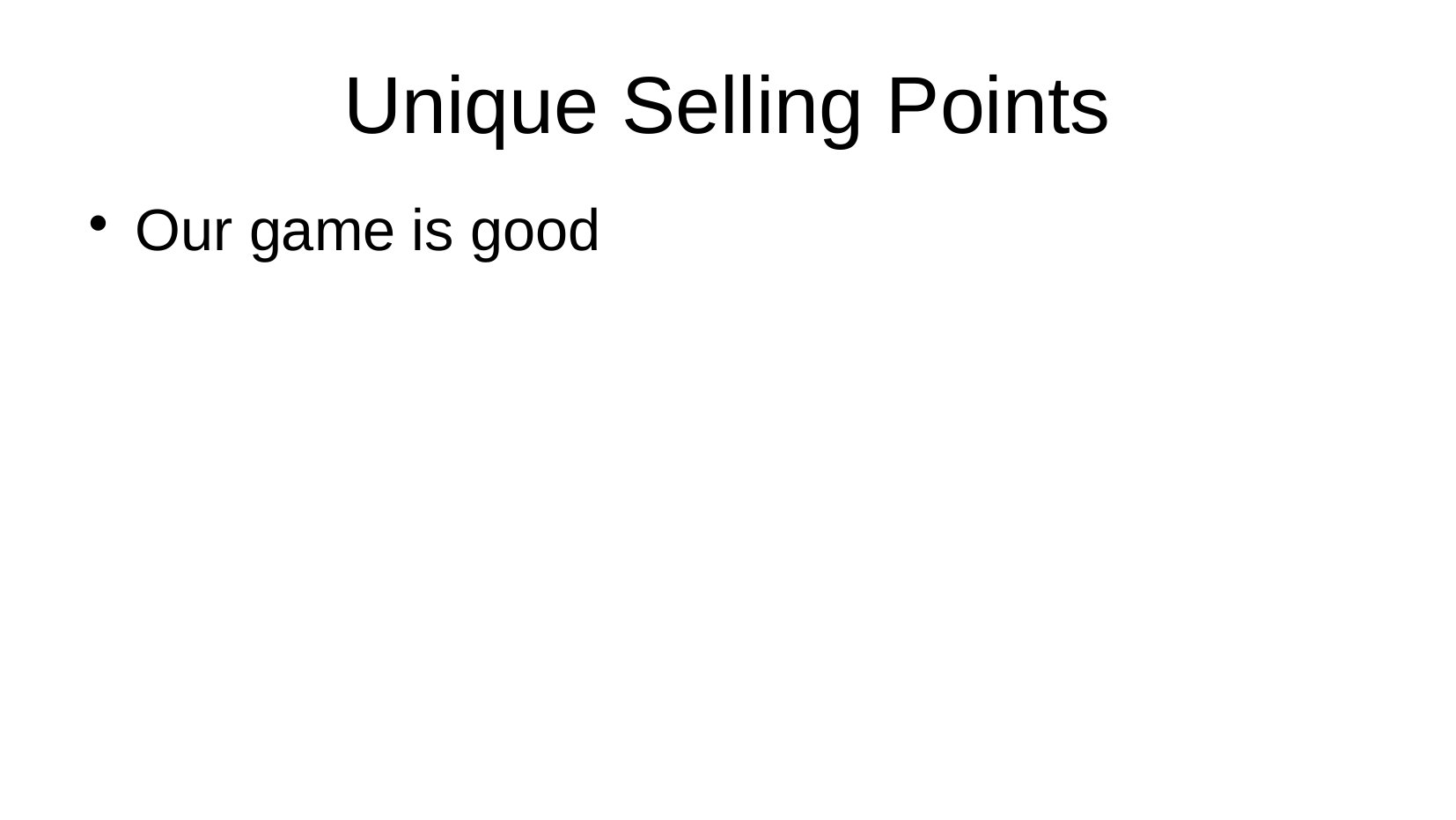

Unique Selling Points
Our game is good